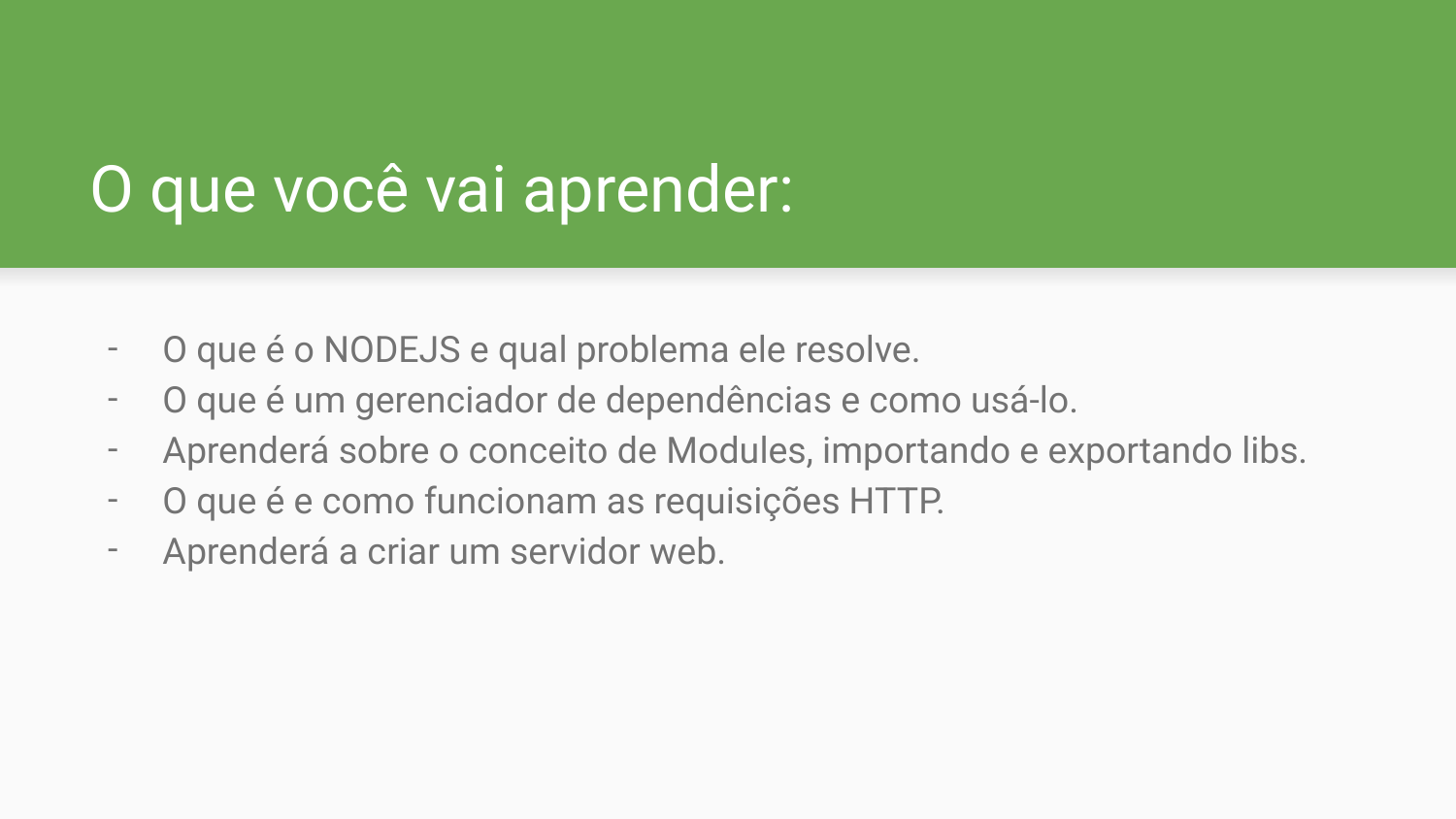

# O que você vai aprender:
O que é o NODEJS e qual problema ele resolve.
O que é um gerenciador de dependências e como usá-lo.
Aprenderá sobre o conceito de Modules, importando e exportando libs.
O que é e como funcionam as requisições HTTP.
Aprenderá a criar um servidor web.